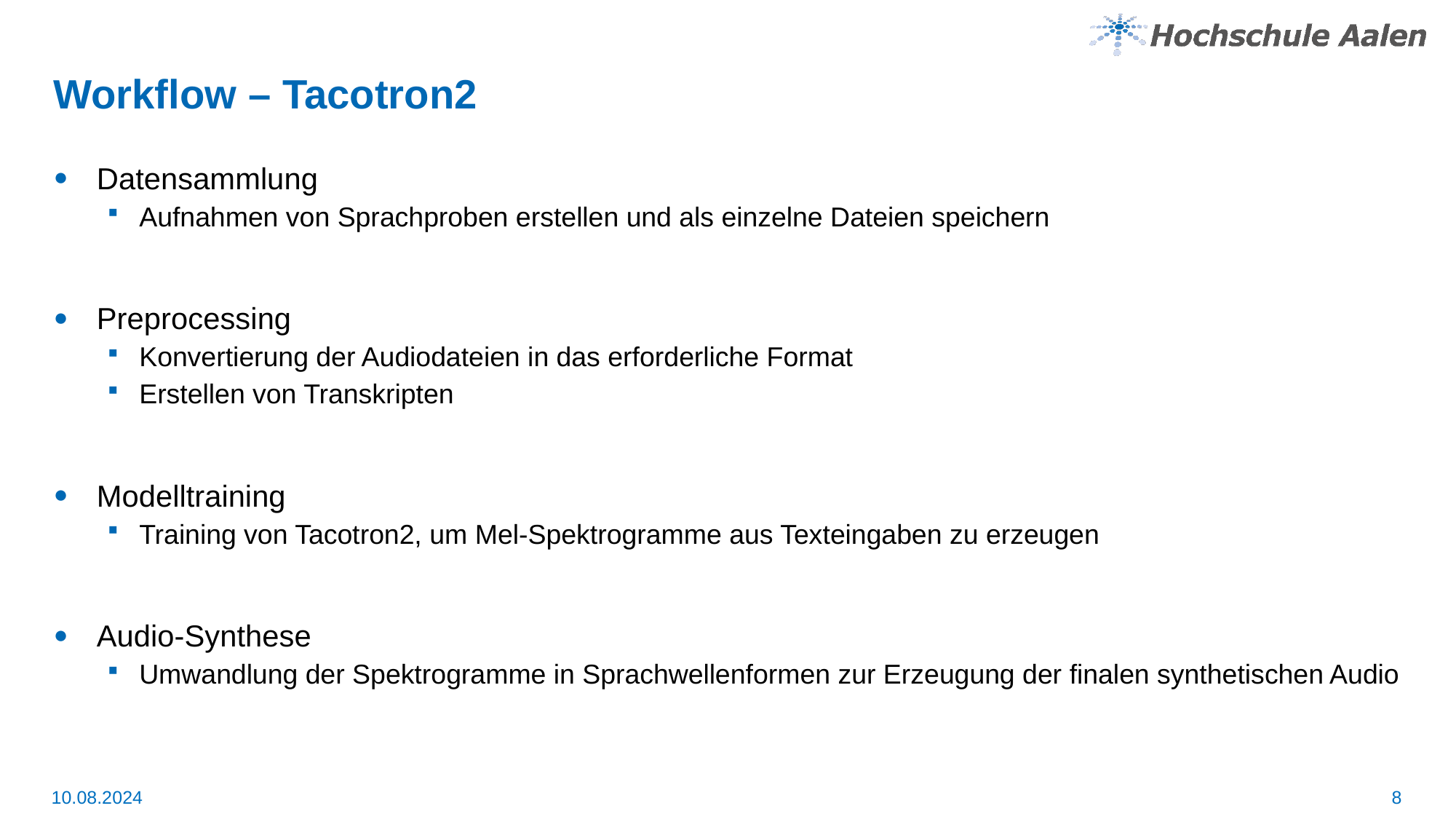

# Workflow – Tacotron2
Datensammlung
Aufnahmen von Sprachproben erstellen und als einzelne Dateien speichern

Preprocessing
Konvertierung der Audiodateien in das erforderliche Format
Erstellen von Transkripten

Modelltraining
Training von Tacotron2, um Mel-Spektrogramme aus Texteingaben zu erzeugen

Audio-Synthese
Umwandlung der Spektrogramme in Sprachwellenformen zur Erzeugung der finalen synthetischen Audio
8
10.08.2024